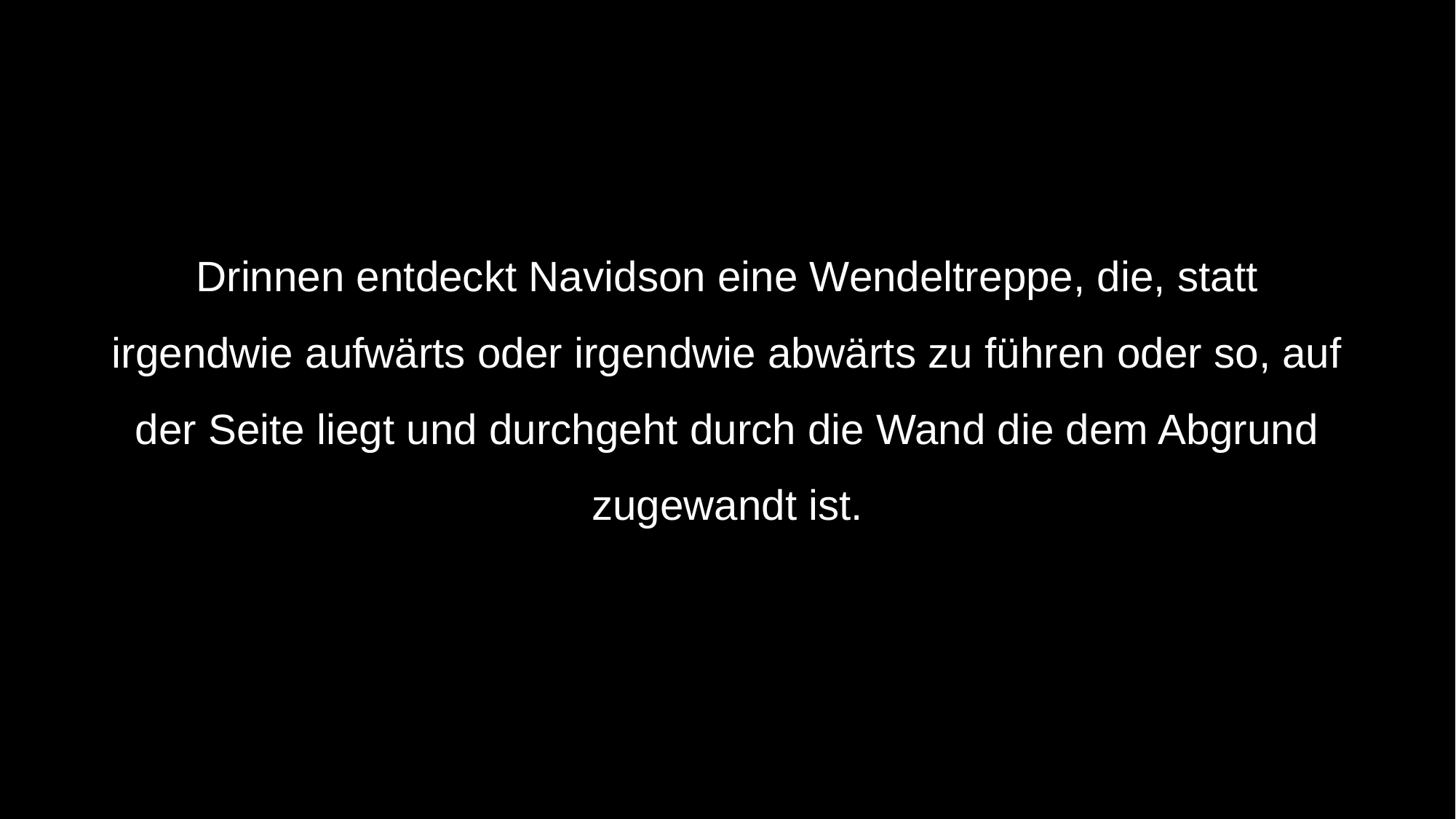

Drinnen entdeckt Navidson eine Wendeltreppe, die, statt irgendwie aufwärts oder irgendwie abwärts zu führen oder so, auf der Seite liegt und durchgeht durch die Wand die dem Abgrund zugewandt ist.